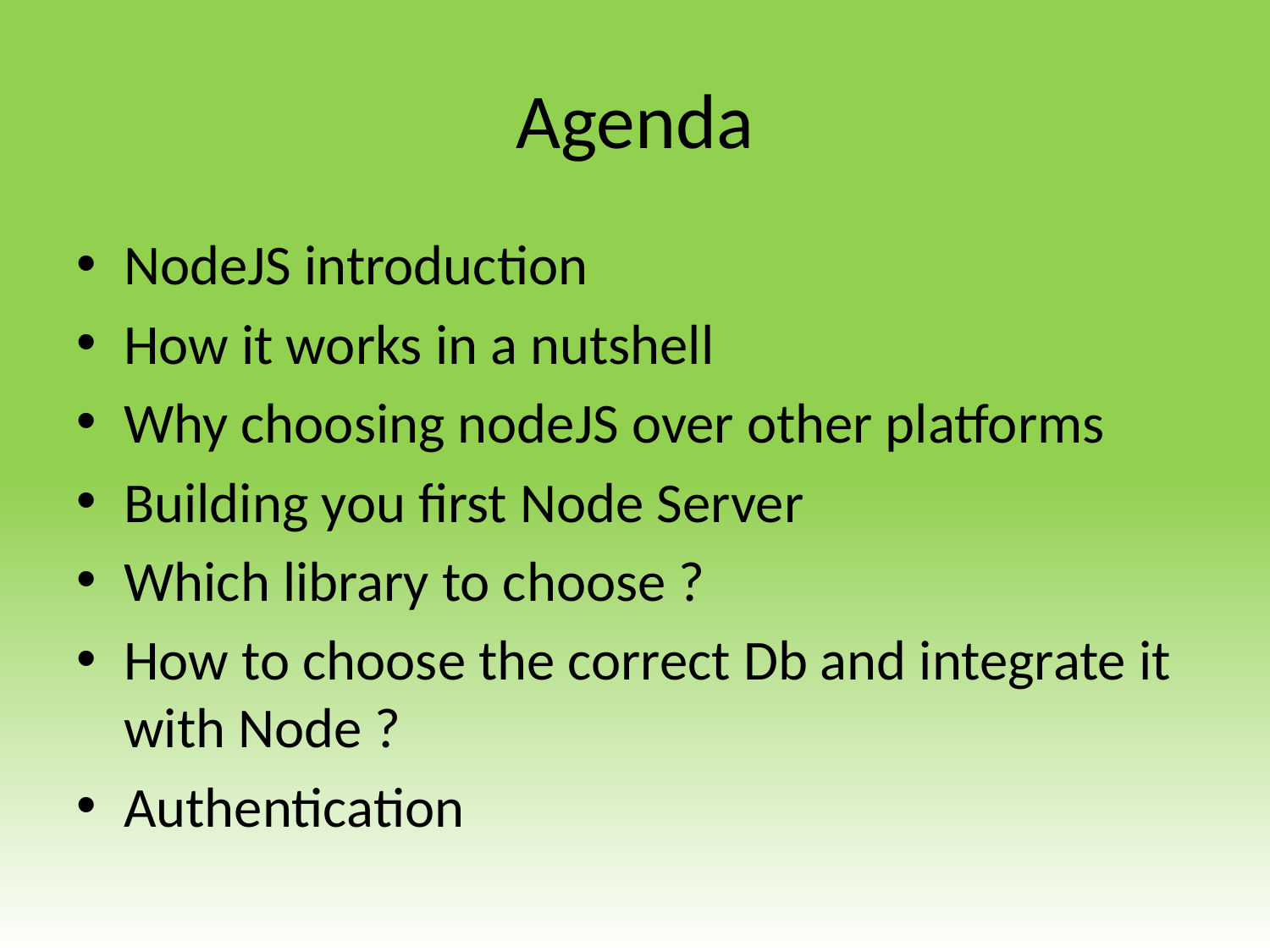

# Agenda
NodeJS introduction
How it works in a nutshell
Why choosing nodeJS over other platforms
Building you first Node Server
Which library to choose ?
How to choose the correct Db and integrate it with Node ?
Authentication